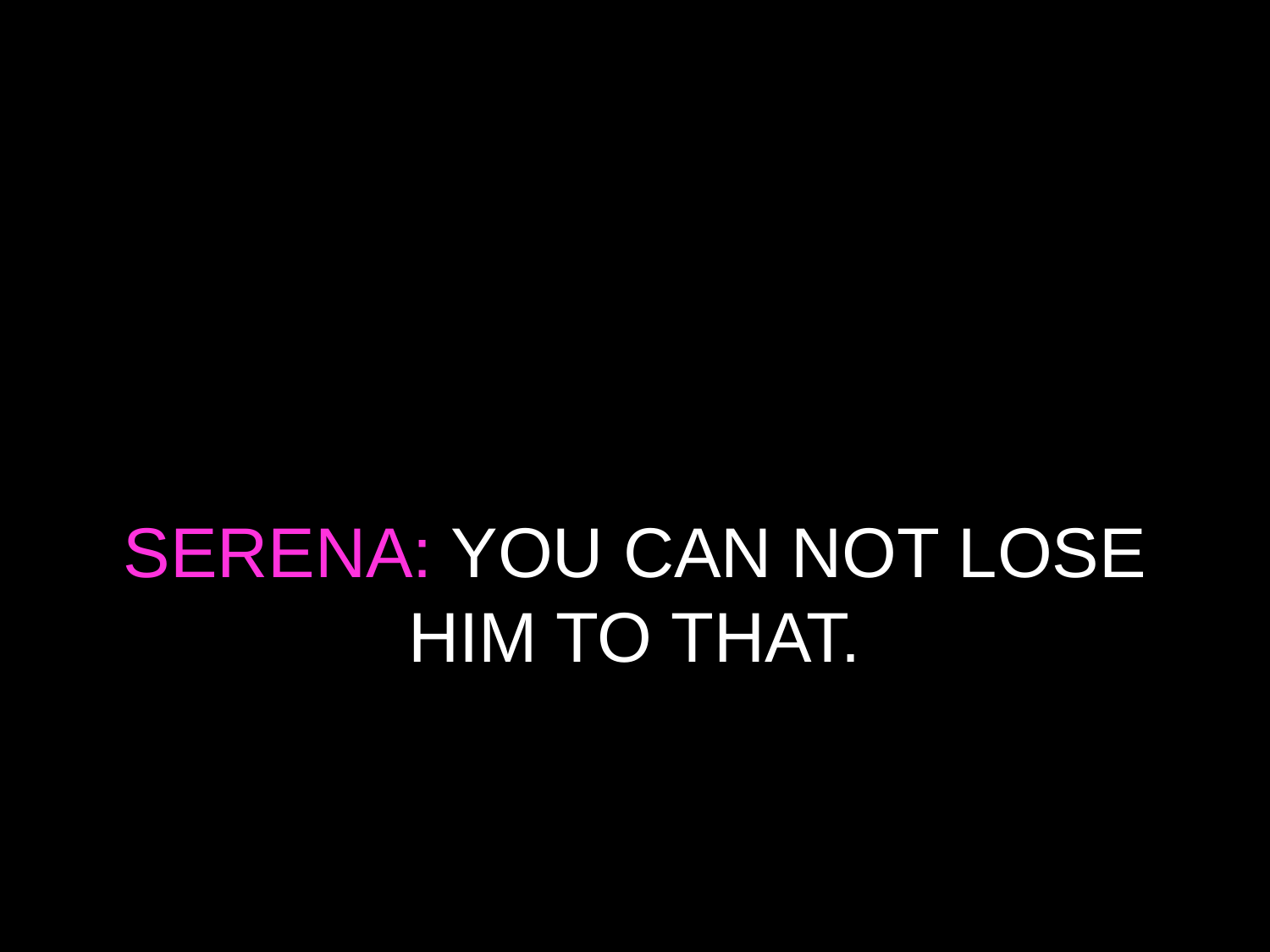

# SERENA: YOU CAN NOT LOSE HIM TO THAT.